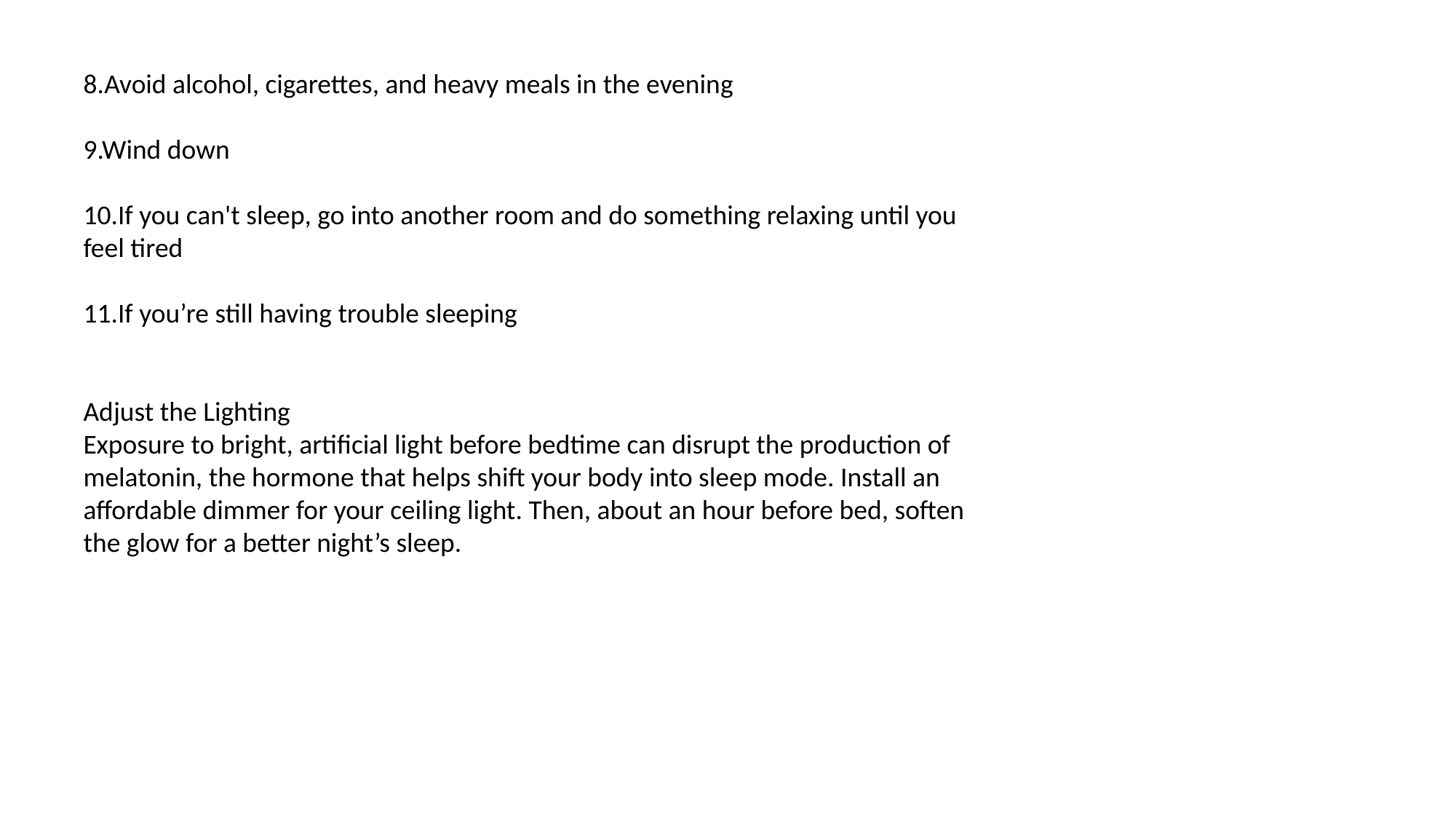

8.Avoid alcohol, cigarettes, and heavy meals in the evening

9.Wind down

10.If you can't sleep, go into another room and do something relaxing until you feel tired

11.If you’re still having trouble sleeping

Adjust the Lighting
Exposure to bright, artificial light before bedtime can disrupt the production of melatonin, the hormone that helps shift your body into sleep mode. Install an affordable dimmer for your ceiling light. Then, about an hour before bed, soften the glow for a better night’s sleep.